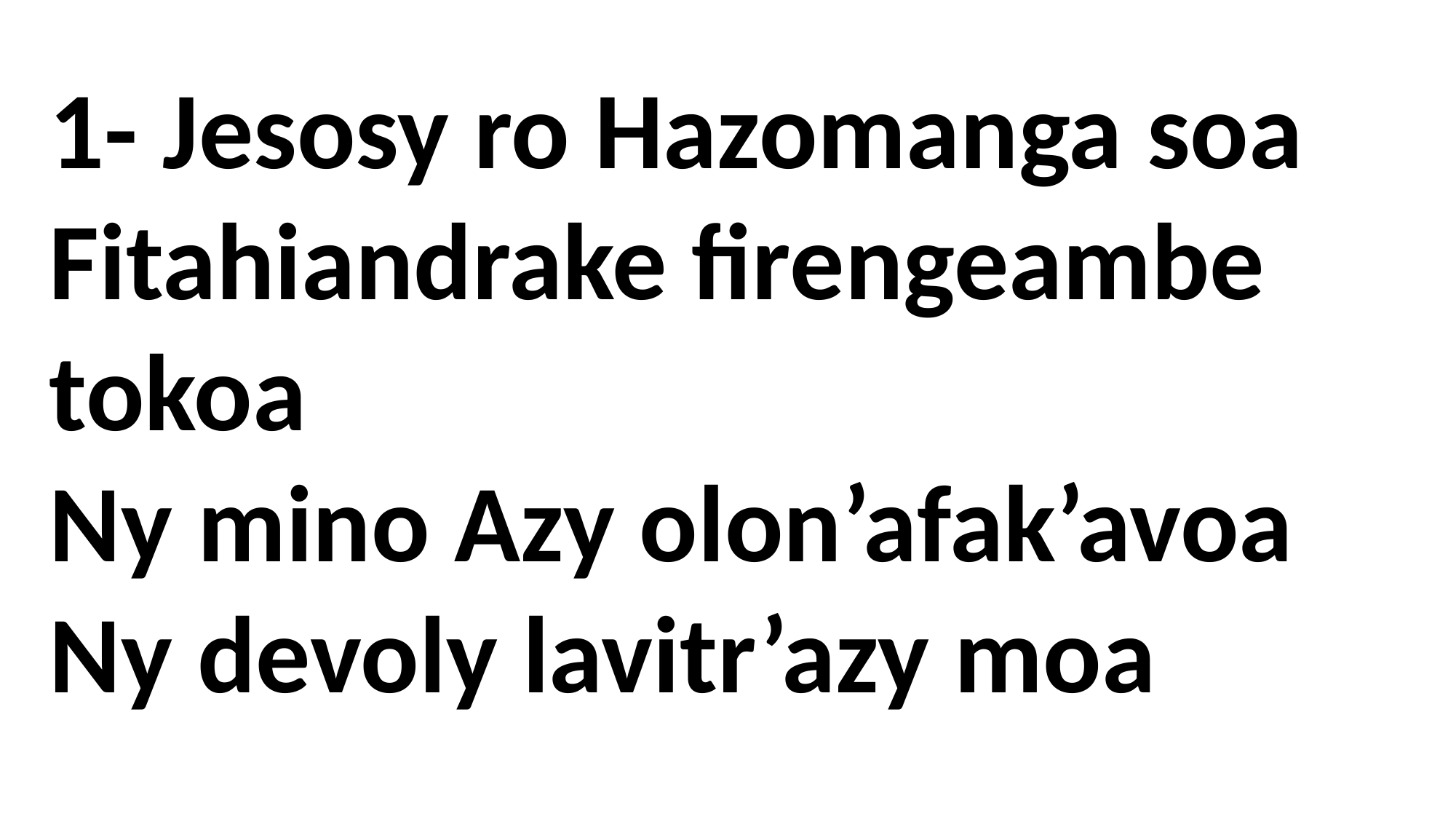

1- Jesosy ro Hazomanga soa
Fitahiandrake firengeambe tokoa
Ny mino Azy olon’afak’avoa
Ny devoly lavitr’azy moa